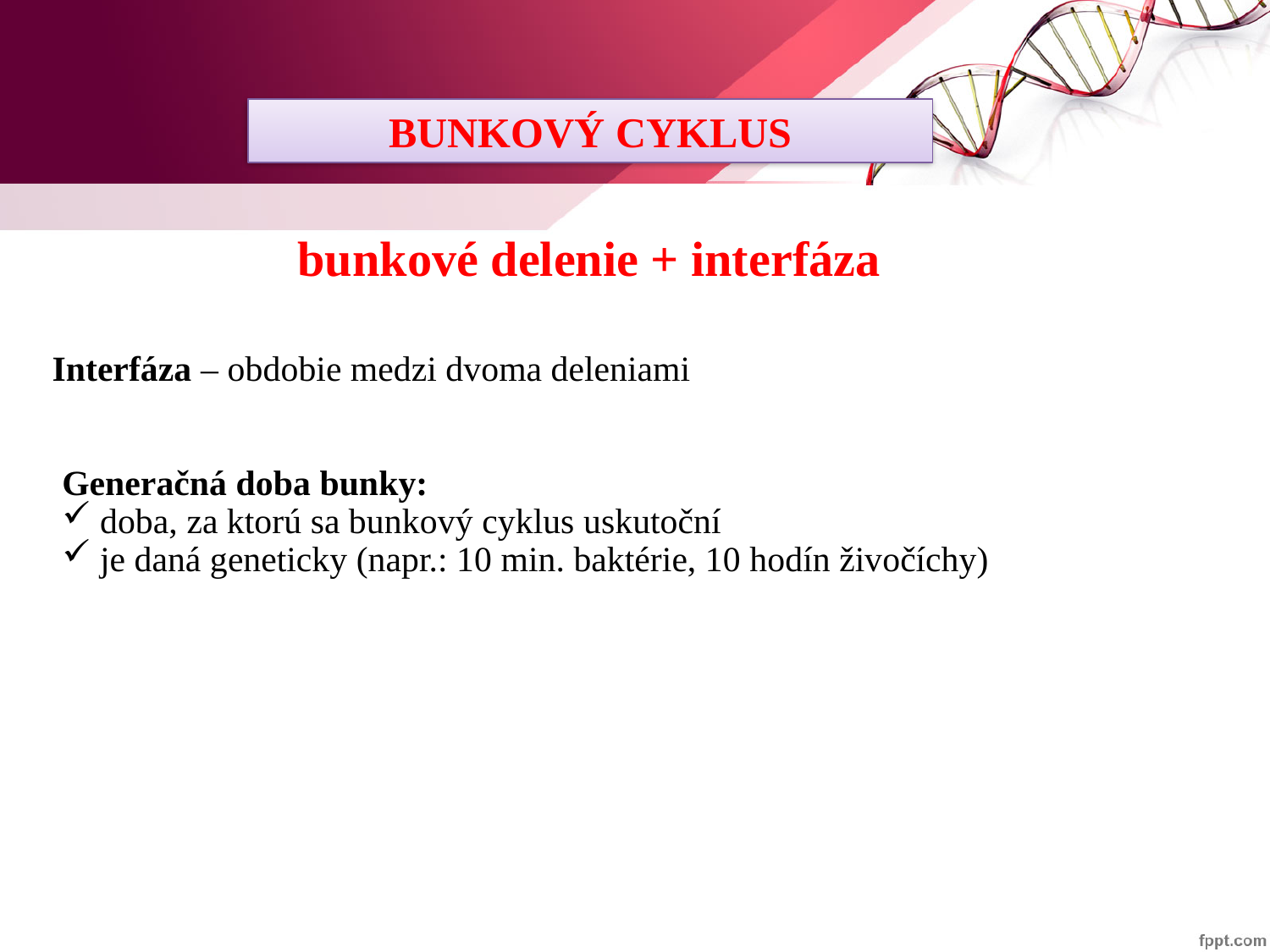

BUNKOVÝ CYKLUS

bunkové delenie + interfáza

Interfáza – obdobie medzi dvoma deleniami

Generačná doba bunky:
 doba, za ktorú sa bunkový cyklus uskutoční
 je daná geneticky (napr.: 10 min. baktérie, 10 hodín živočíchy)